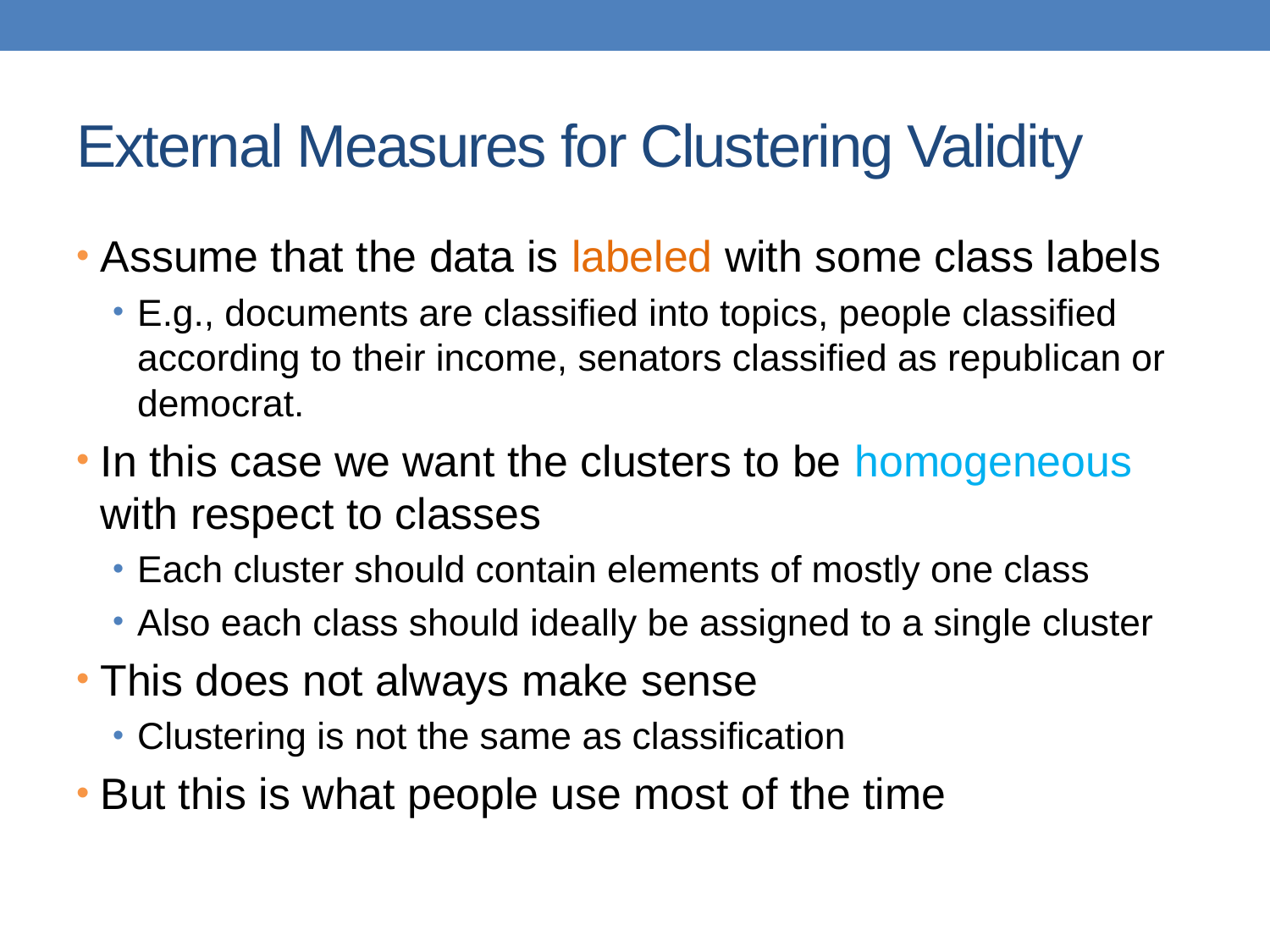

# External Measures for Clustering Validity
Assume that the data is labeled with some class labels
E.g., documents are classified into topics, people classified according to their income, senators classified as republican or democrat.
In this case we want the clusters to be homogeneous with respect to classes
Each cluster should contain elements of mostly one class
Also each class should ideally be assigned to a single cluster
This does not always make sense
Clustering is not the same as classification
But this is what people use most of the time